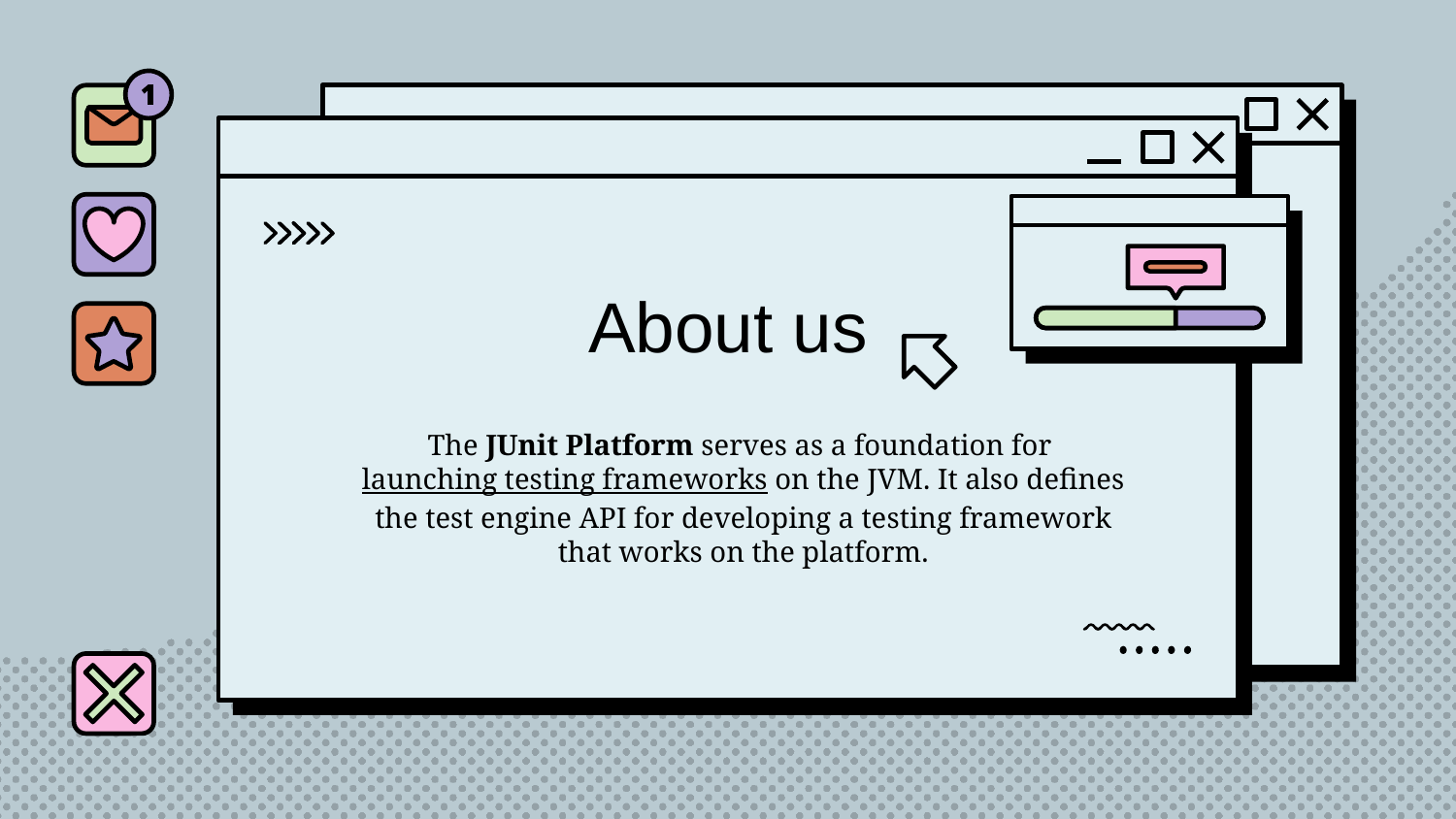

# About us

The JUnit Platform serves as a foundation for launching testing frameworks on the JVM. It also defines the test engine API for developing a testing framework that works on the platform.